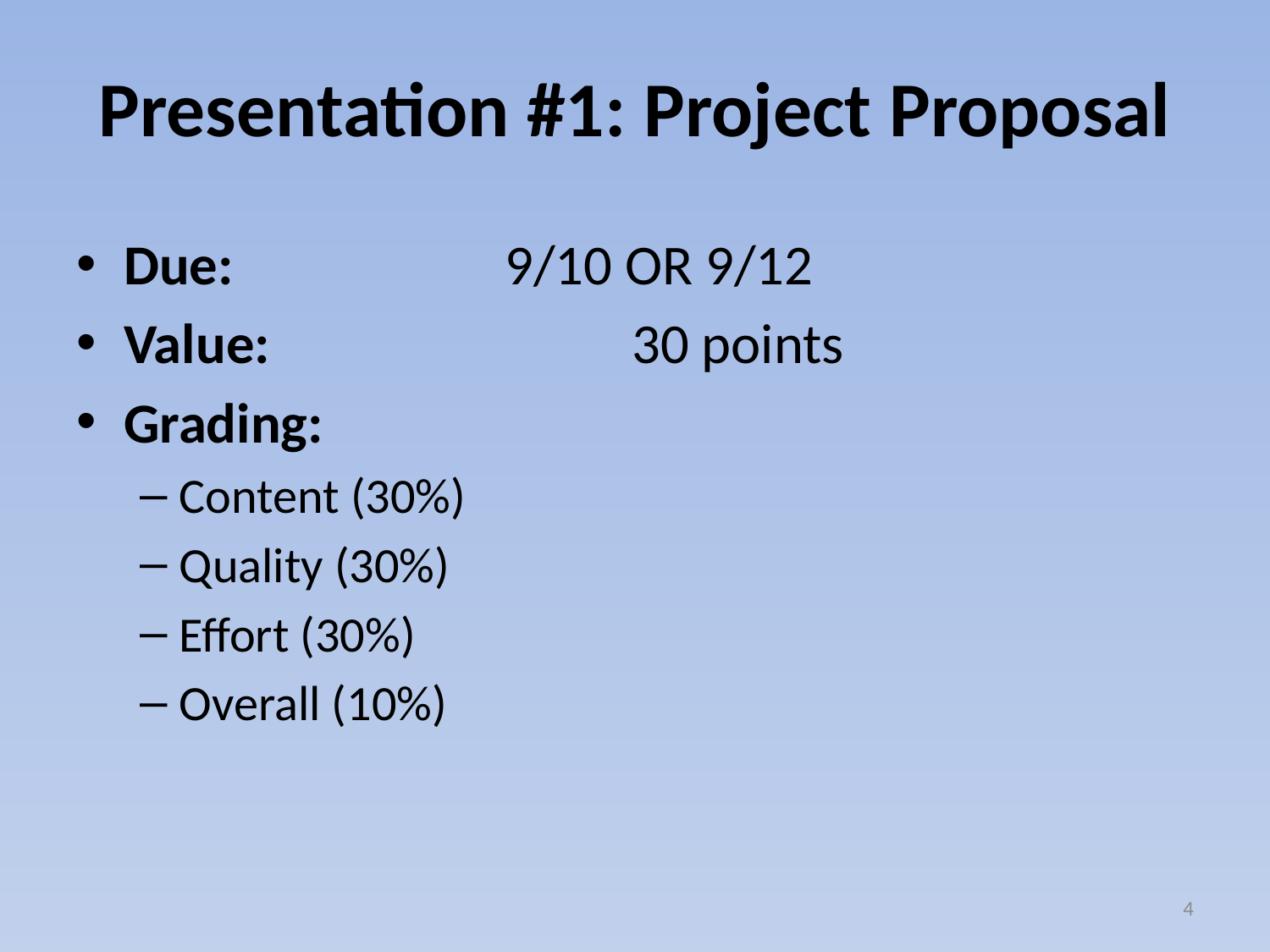

# Presentation #1: Project Proposal
Due:			9/10 OR 9/12
Value: 			30 points
Grading:
Content (30%)
Quality (30%)
Effort (30%)
Overall (10%)

4